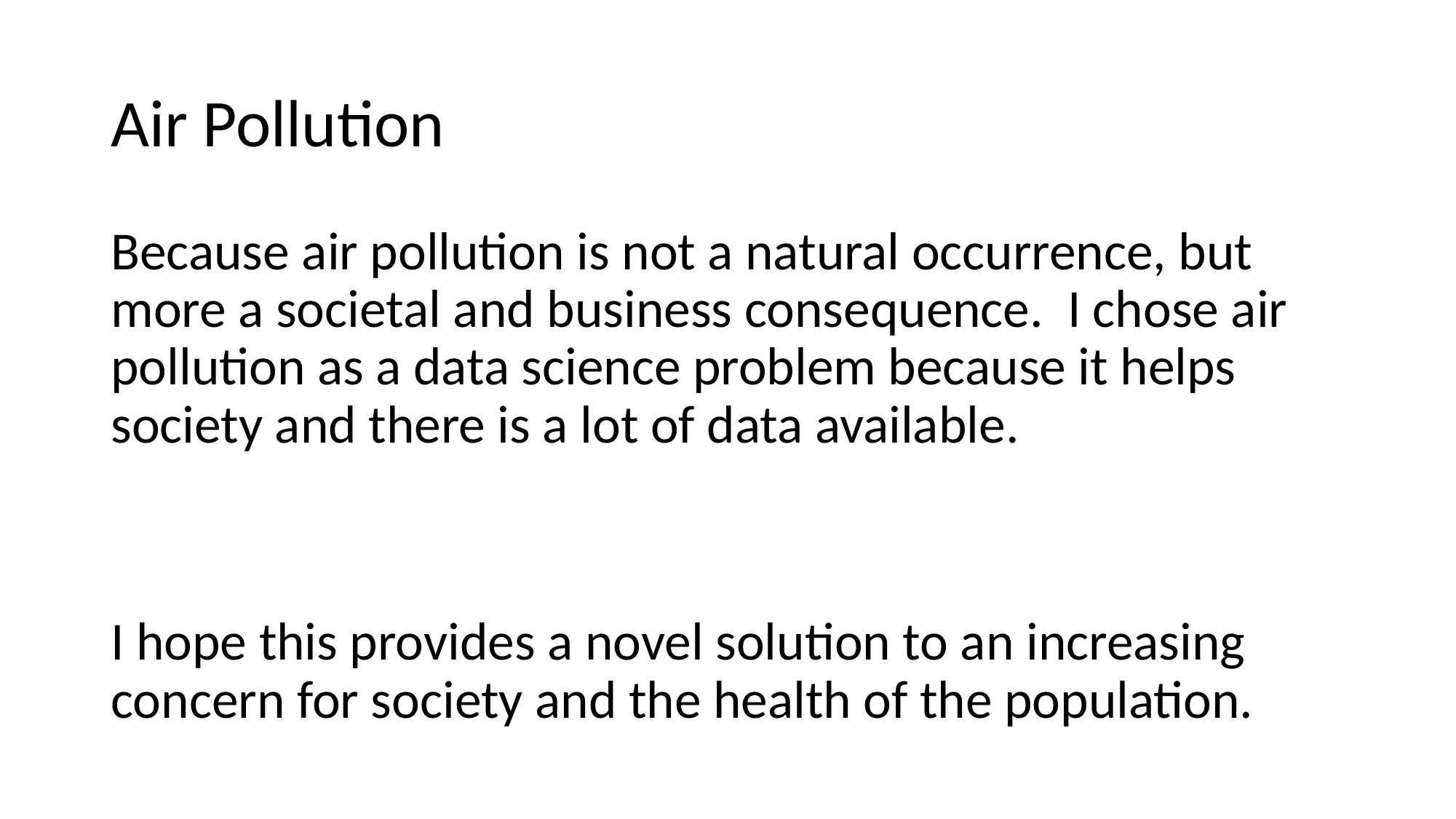

# Air Pollution
Because air pollution is not a natural occurrence, but more a societal and business consequence.  I chose air pollution as a data science problem because it helps society and there is a lot of data available.

I hope this provides a novel solution to an increasing concern for society and the health of the population.